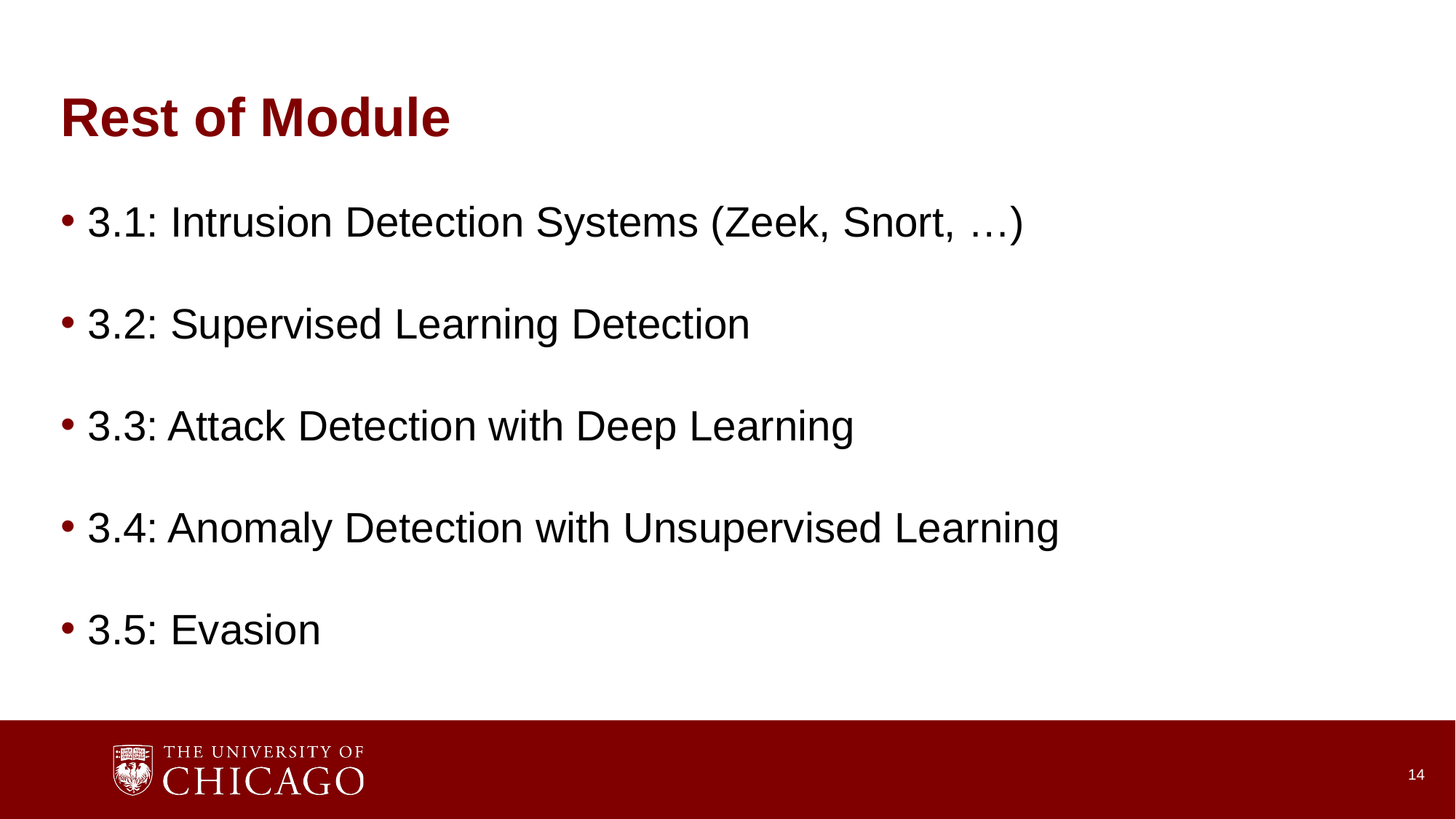

# Rest of Module
3.1: Intrusion Detection Systems (Zeek, Snort, …)

3.2: Supervised Learning Detection

3.3: Attack Detection with Deep Learning

3.4: Anomaly Detection with Unsupervised Learning

3.5: Evasion
14